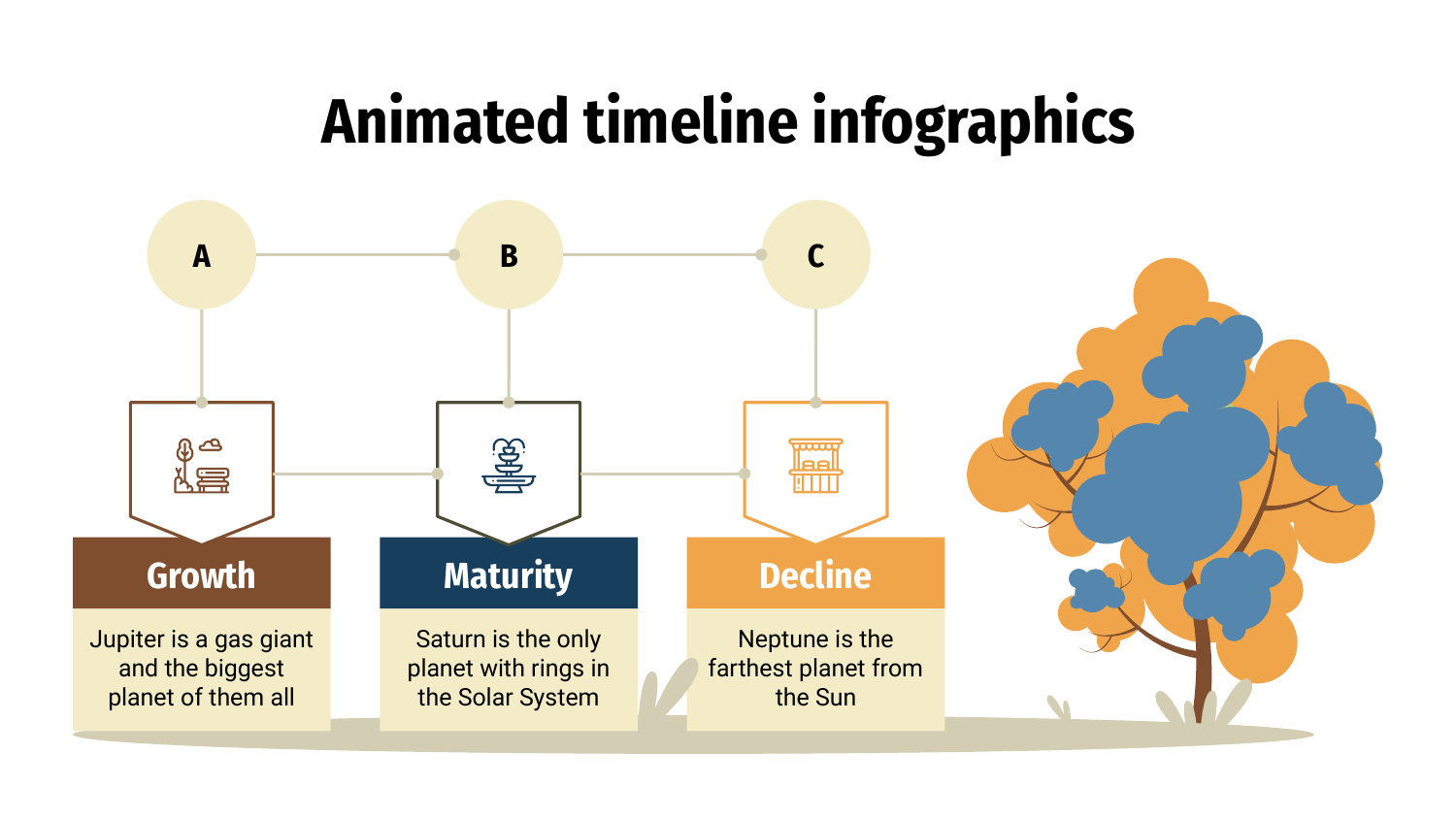

# Animated timeline infographics
A
B
C

Growth
Jupiter is a gas giant and the biggest planet of them all

Maturity
Saturn is the only planet with rings in the Solar System

Decline
Neptune is the farthest planet from the Sun